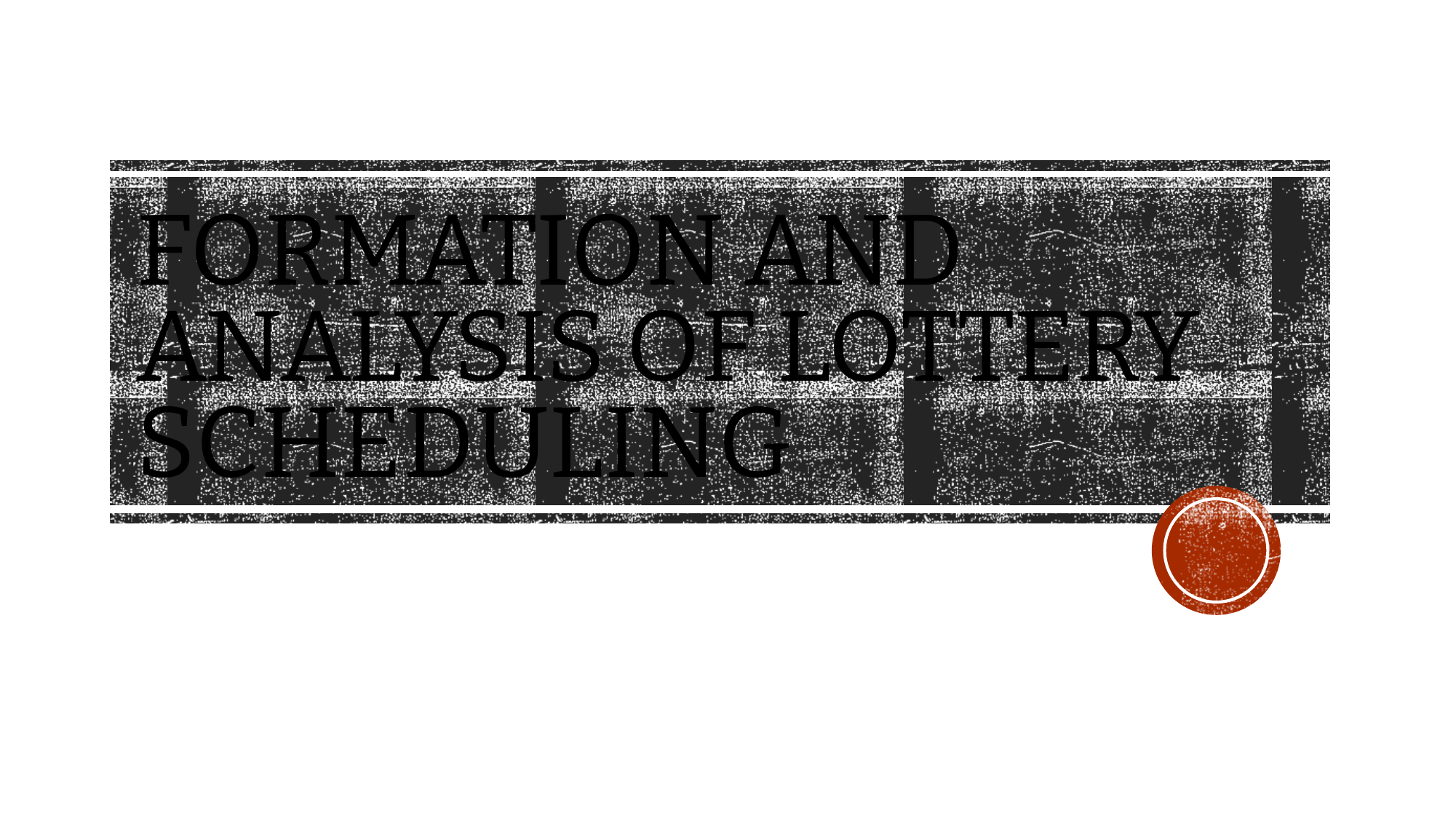

# Formation and analysis of Lottery scheduling